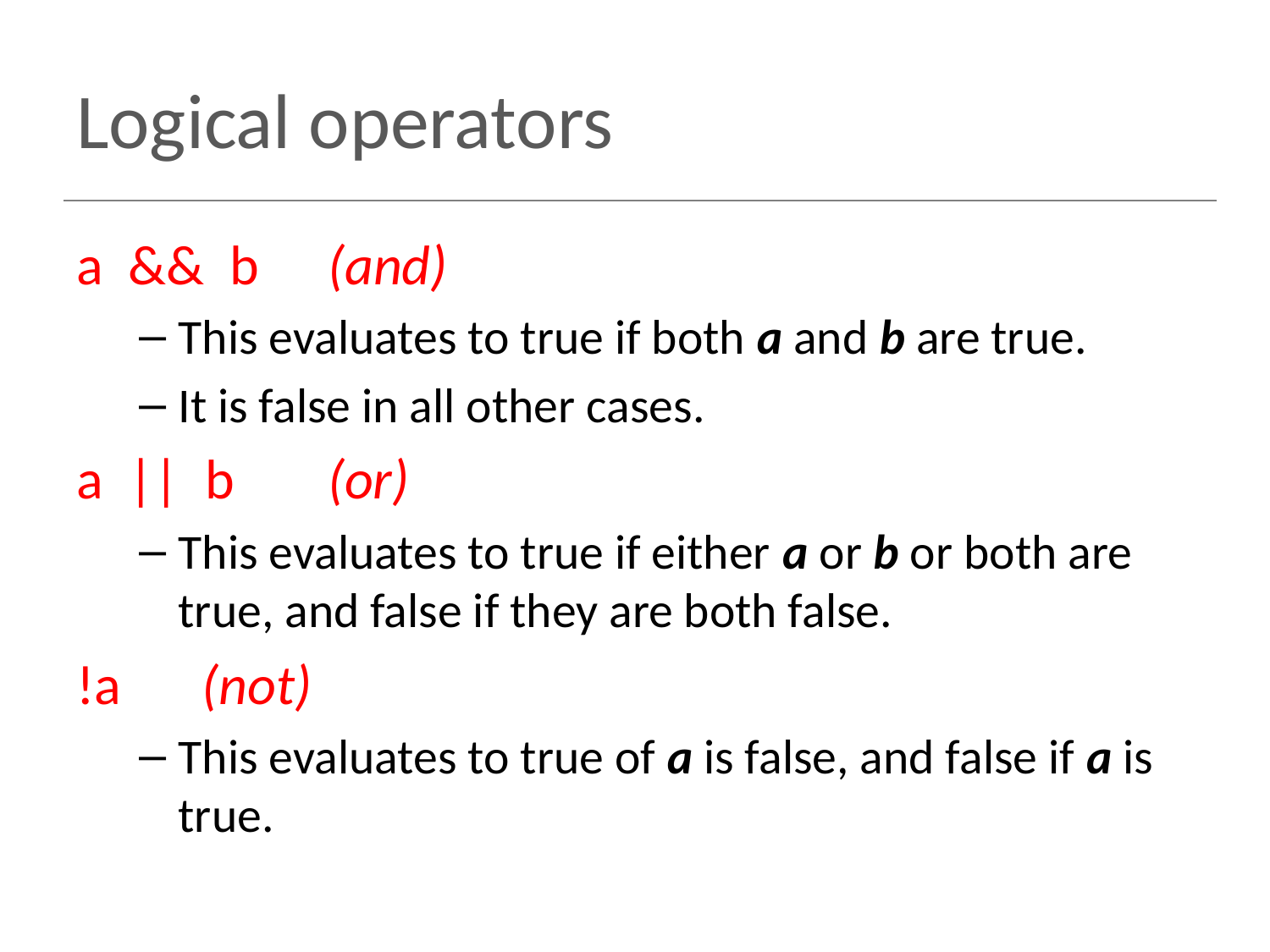

# Logical operators
a  &&  b		(and)
This evaluates to true if both a and b are true.
It is false in all other cases.
a  ||  b		(or)
This evaluates to true if either a or b or both are true, and false if they are both false.
!a			(not)
This evaluates to true of a is false, and false if a is true.